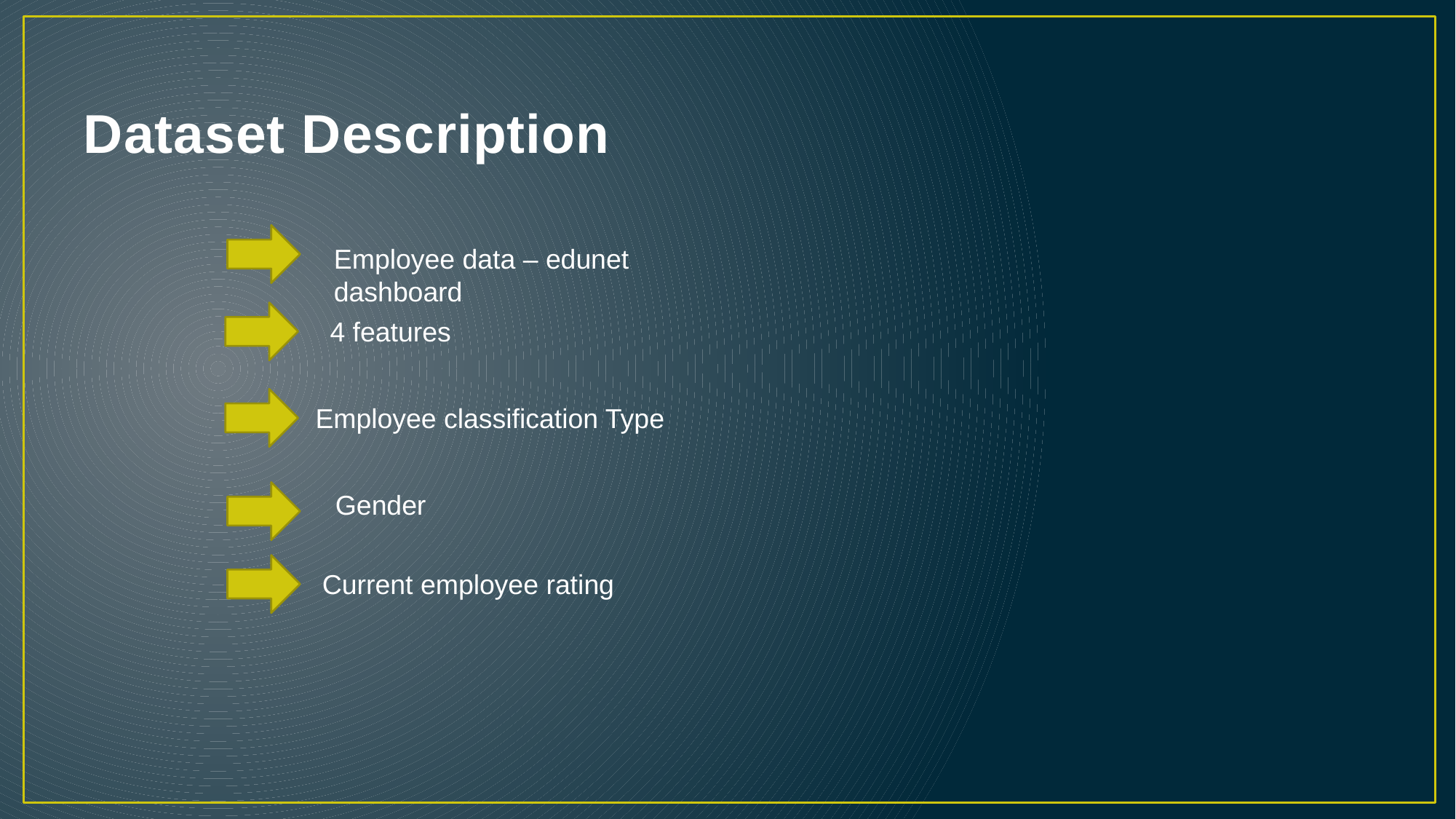

# Dataset Description

Employee data – edunet dashboard

4 features

Employee classification Type

Gender

Current employee rating